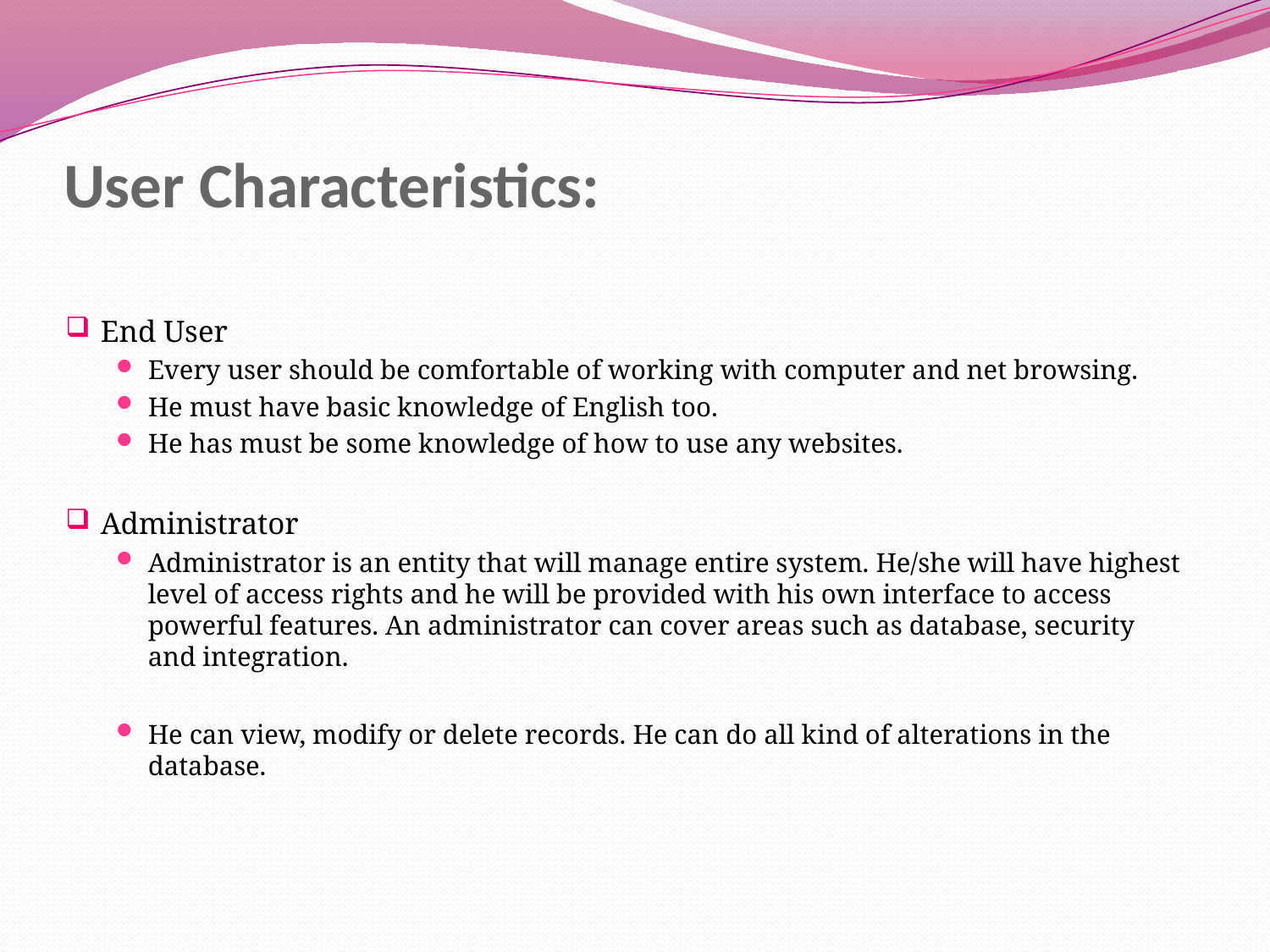

# User Characteristics:
End User
Every user should be comfortable of working with computer and net browsing.
He must have basic knowledge of English too.
He has must be some knowledge of how to use any websites.

Administrator
Administrator is an entity that will manage entire system. He/she will have highest level of access rights and he will be provided with his own interface to access powerful features. An administrator can cover areas such as database, security and integration.

He can view, modify or delete records. He can do all kind of alterations in the database.